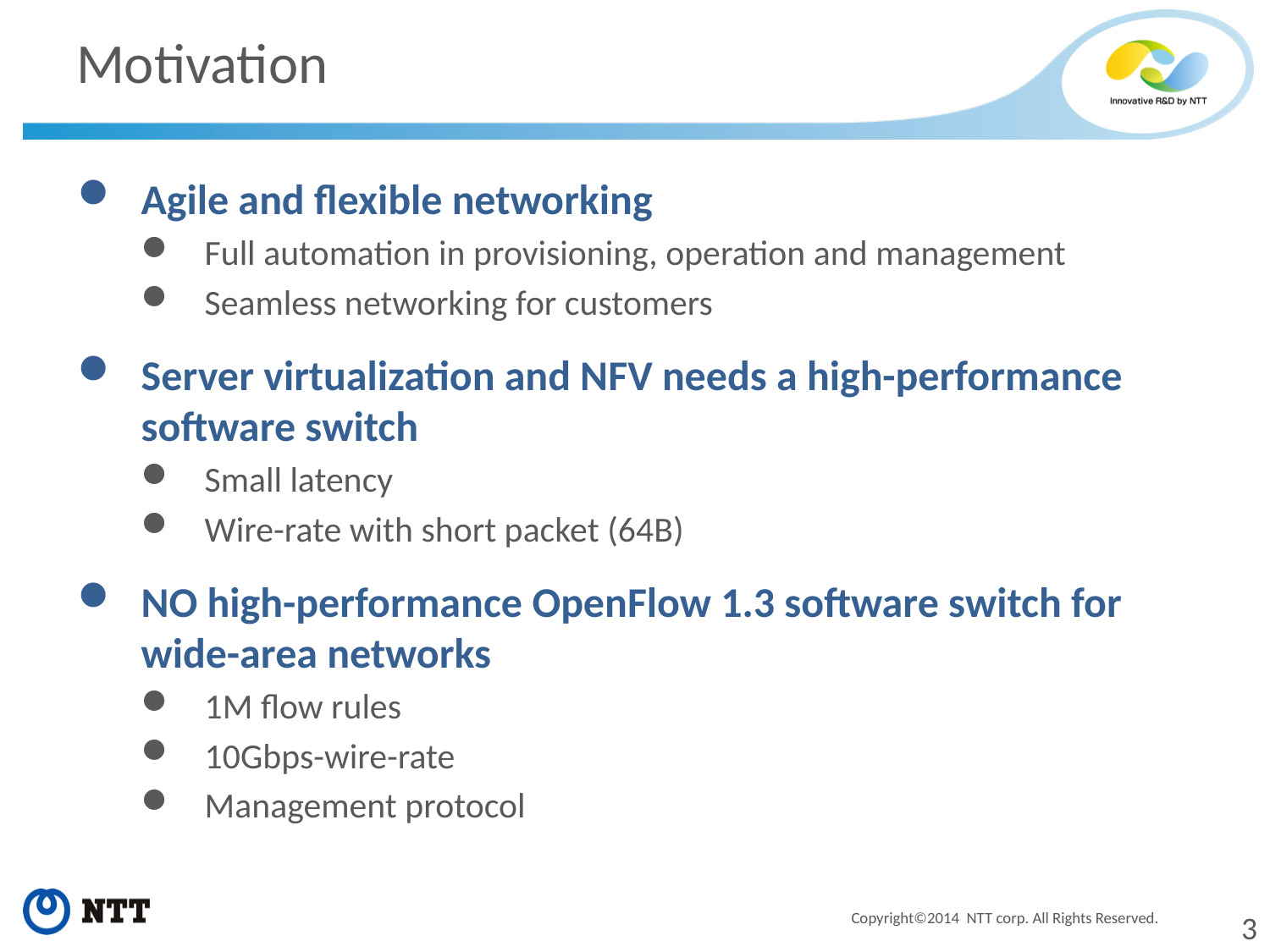

# Motivation
Agile and flexible networking
Full automation in provisioning, operation and management
Seamless networking for customers
Server virtualization and NFV needs a high-performance software switch
Small latency
Wire-rate with short packet (64B)
NO high-performance OpenFlow 1.3 software switch for wide-area networks
1M flow rules
10Gbps-wire-rate
Management protocol